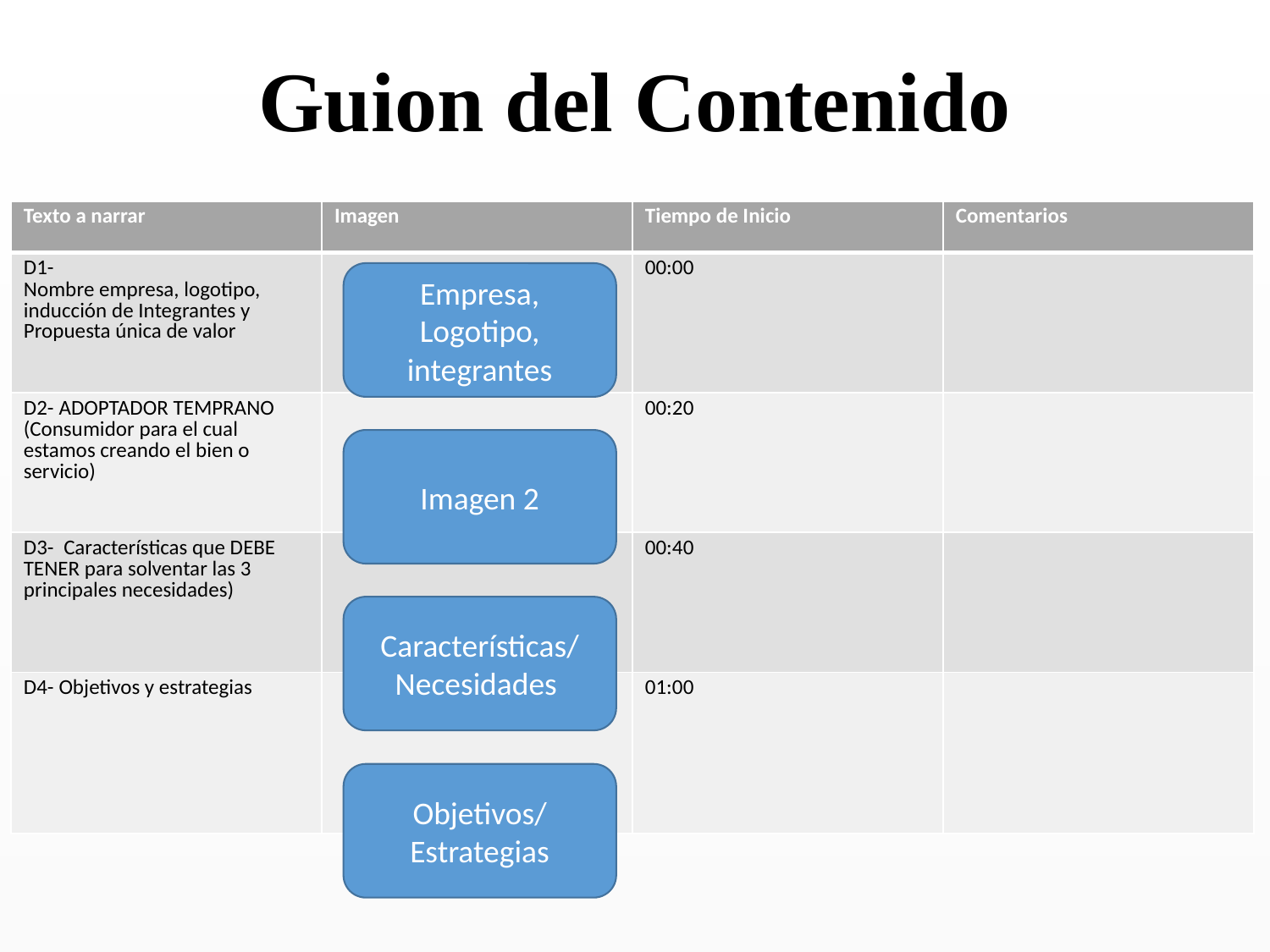

# Guion del Contenido
| Texto a narrar | Imagen | Tiempo de Inicio | Comentarios |
| --- | --- | --- | --- |
| D1- Nombre empresa, logotipo, inducción de Integrantes y Propuesta única de valor |  | 00:00 |  |
| D2- ADOPTADOR TEMPRANO (Consumidor para el cual estamos creando el bien o servicio) |  | 00:20 |  |
| D3- Características que DEBE TENER para solventar las 3 principales necesidades) |  | 00:40 |  |
| D4- Objetivos y estrategias |  | 01:00 |  |
Empresa, Logotipo, integrantes
Imagen 2
Características/ Necesidades
Objetivos/ Estrategias